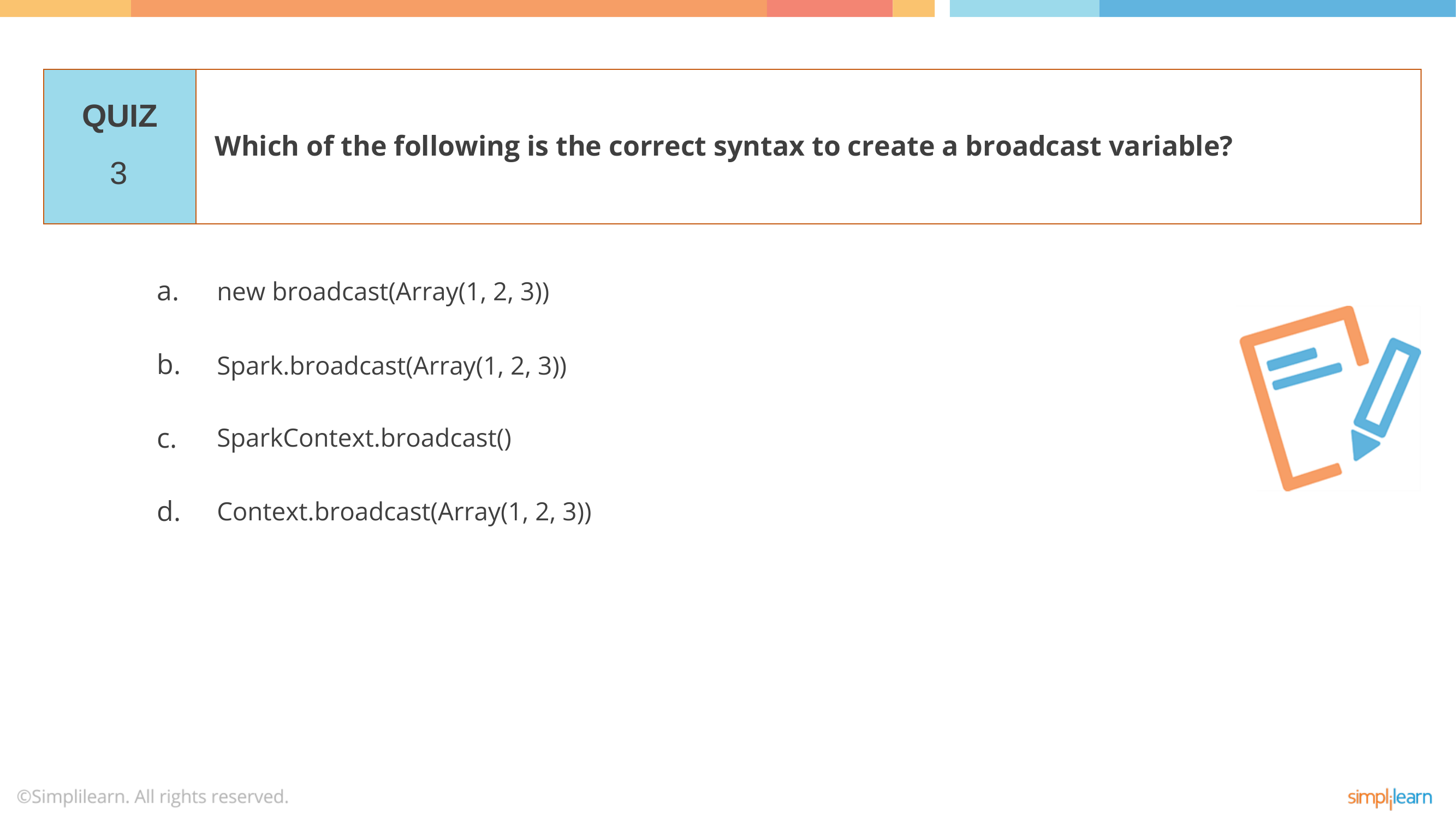

Which of the following is the correct syntax to create a broadcast variable?
3
new broadcast(Array(1, 2, 3))
Spark.broadcast(Array(1, 2, 3))
SparkContext.broadcast()
Context.broadcast(Array(1, 2, 3))